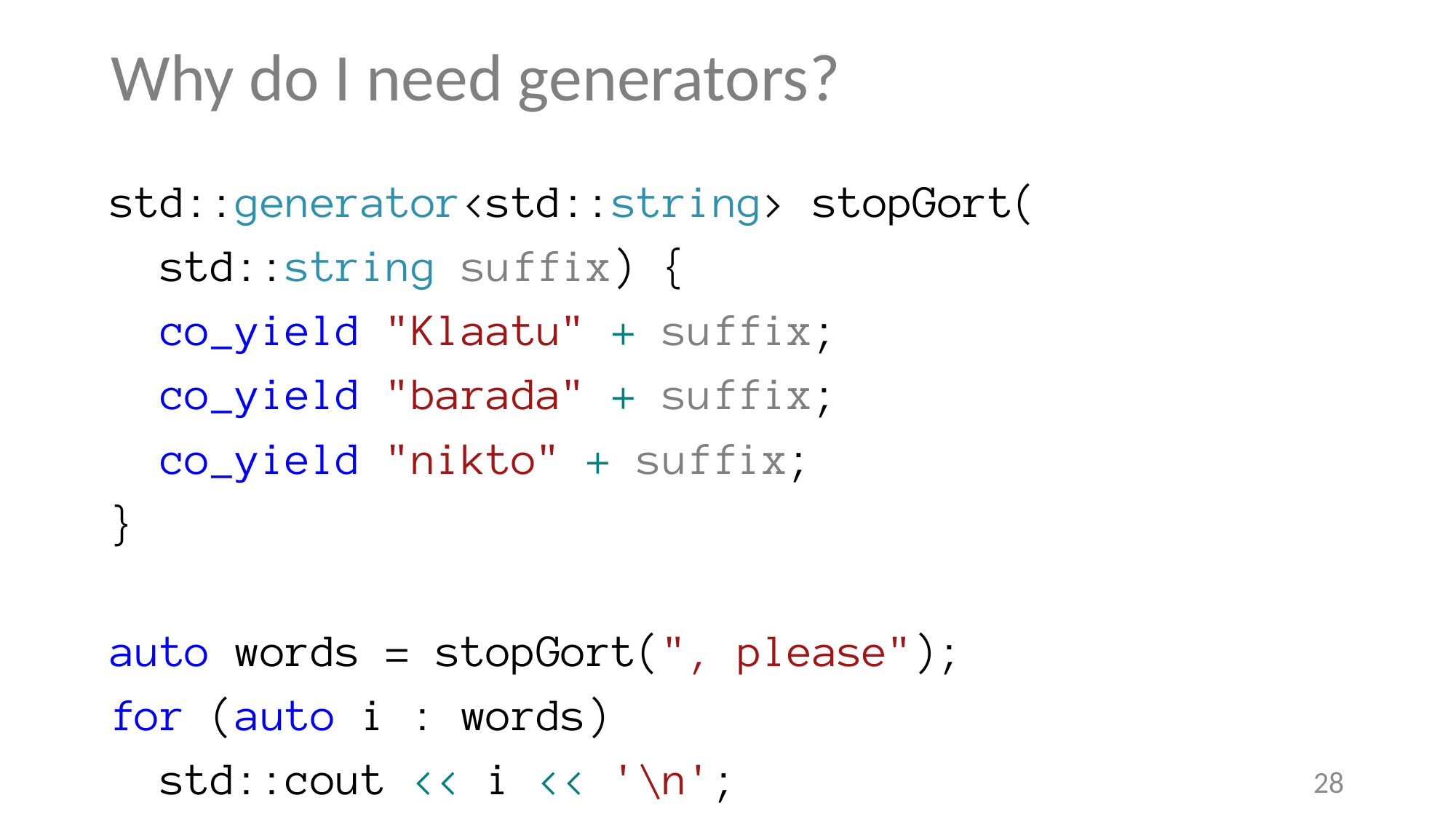

# Why do I need generators?
std::generator<std::string> stopGort(
  std::string suffix) {
  co_yield "Klaatu" + suffix;
  co_yield "barada" + suffix;
  co_yield "nikto" + suffix;
}

auto words = stopGort(", please");
for (auto i : words)
  std::cout << i << '\n';
28